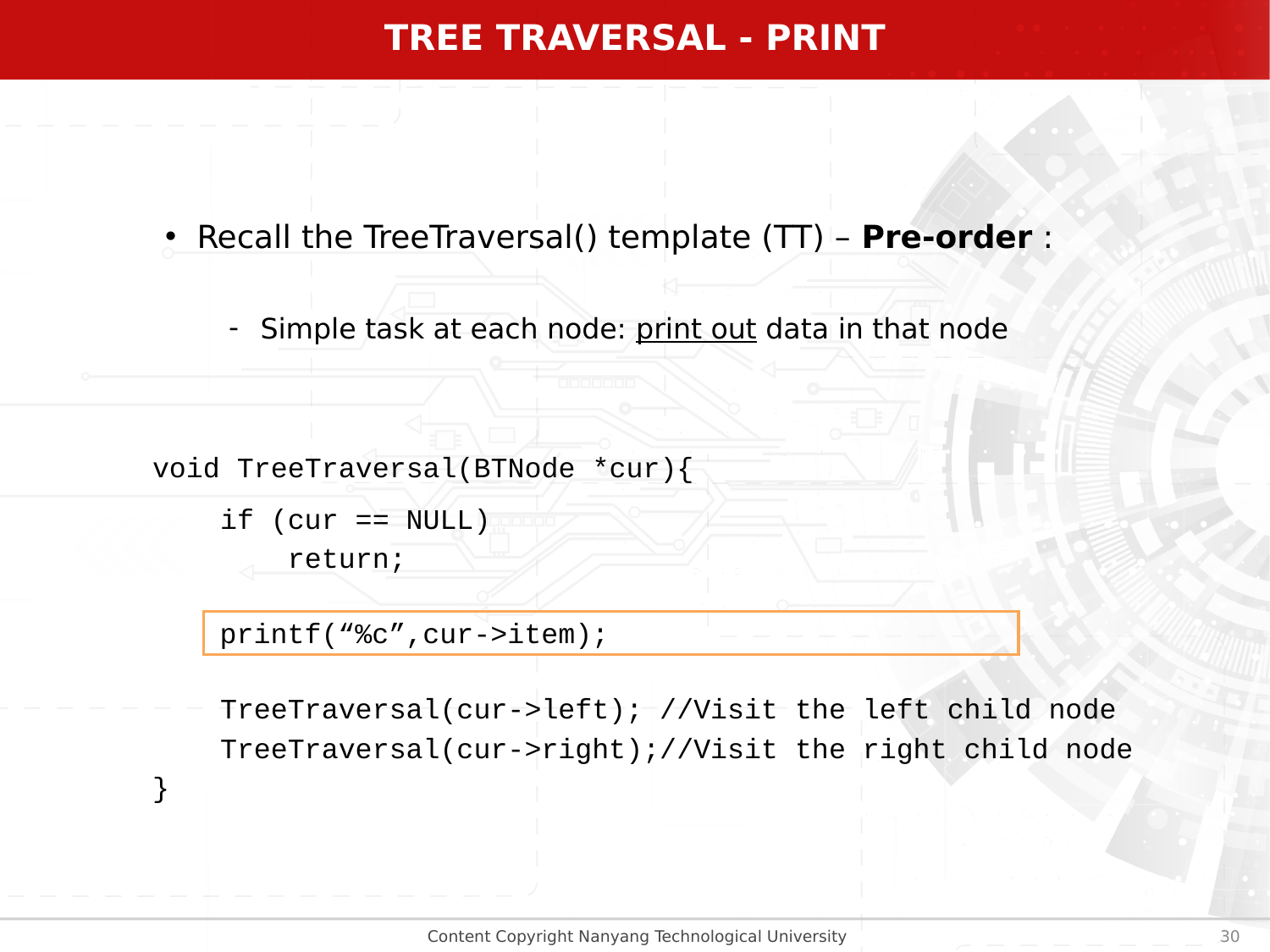

# Tree traversal - print
Recall the TreeTraversal() template (TT) – Pre-order :

Simple task at each node: print out data in that node

void TreeTraversal(BTNode *cur){
    if (cur == NULL)
        return;

    printf(“%c”,cur->item);

    TreeTraversal(cur->left); //Visit the left child node
    TreeTraversal(cur->right);//Visit the right child node
}